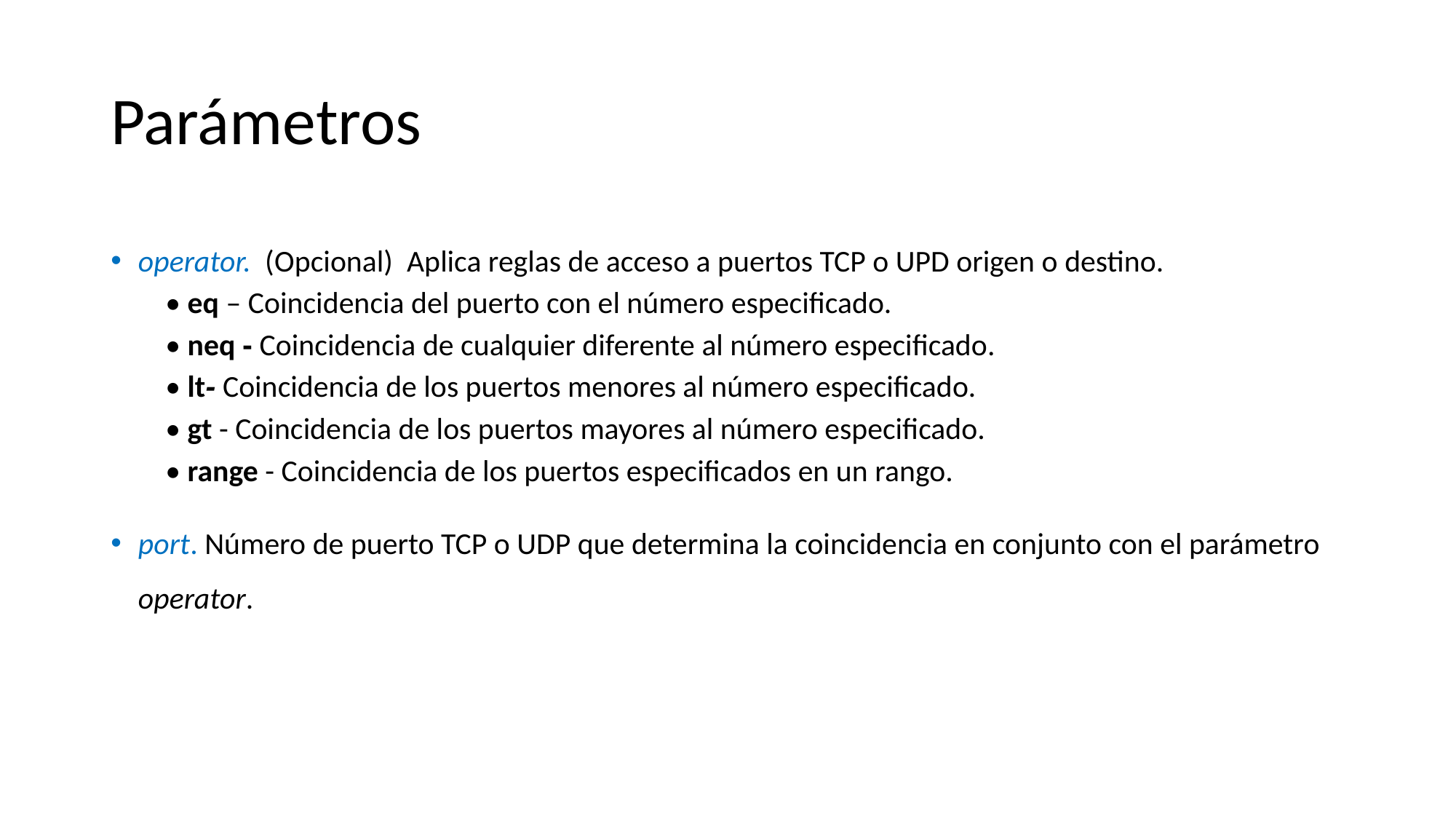

# Parámetros
operator.  (Opcional)  Aplica reglas de acceso a puertos TCP o UPD origen o destino.
• eq – Coincidencia del puerto con el número especificado.
• neq ‐ Coincidencia de cualquier diferente al número especificado.
• lt‐ Coincidencia de los puertos menores al número especificado.
• gt - Coincidencia de los puertos mayores al número especificado.
• range - Coincidencia de los puertos especificados en un rango.
port. Número de puerto TCP o UDP que determina la coincidencia en conjunto con el parámetro operator.